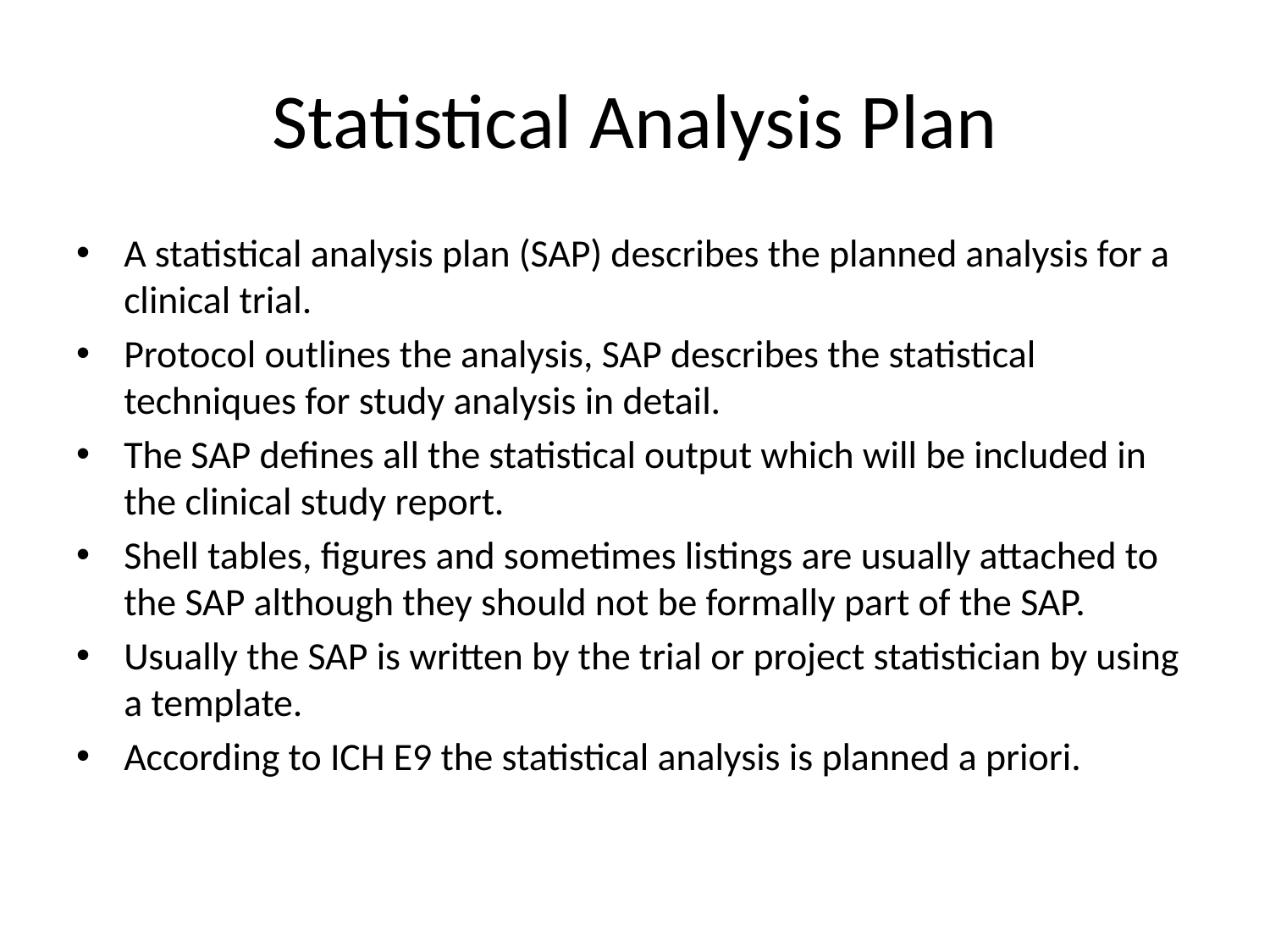

# Statistical Analysis Plan
A statistical analysis plan (SAP) describes the planned analysis for a clinical trial.
Protocol outlines the analysis, SAP describes the statistical techniques for study analysis in detail.
The SAP defines all the statistical output which will be included in the clinical study report.
Shell tables, figures and sometimes listings are usually attached to the SAP although they should not be formally part of the SAP.
Usually the SAP is written by the trial or project statistician by using a template.
According to ICH E9 the statistical analysis is planned a priori.